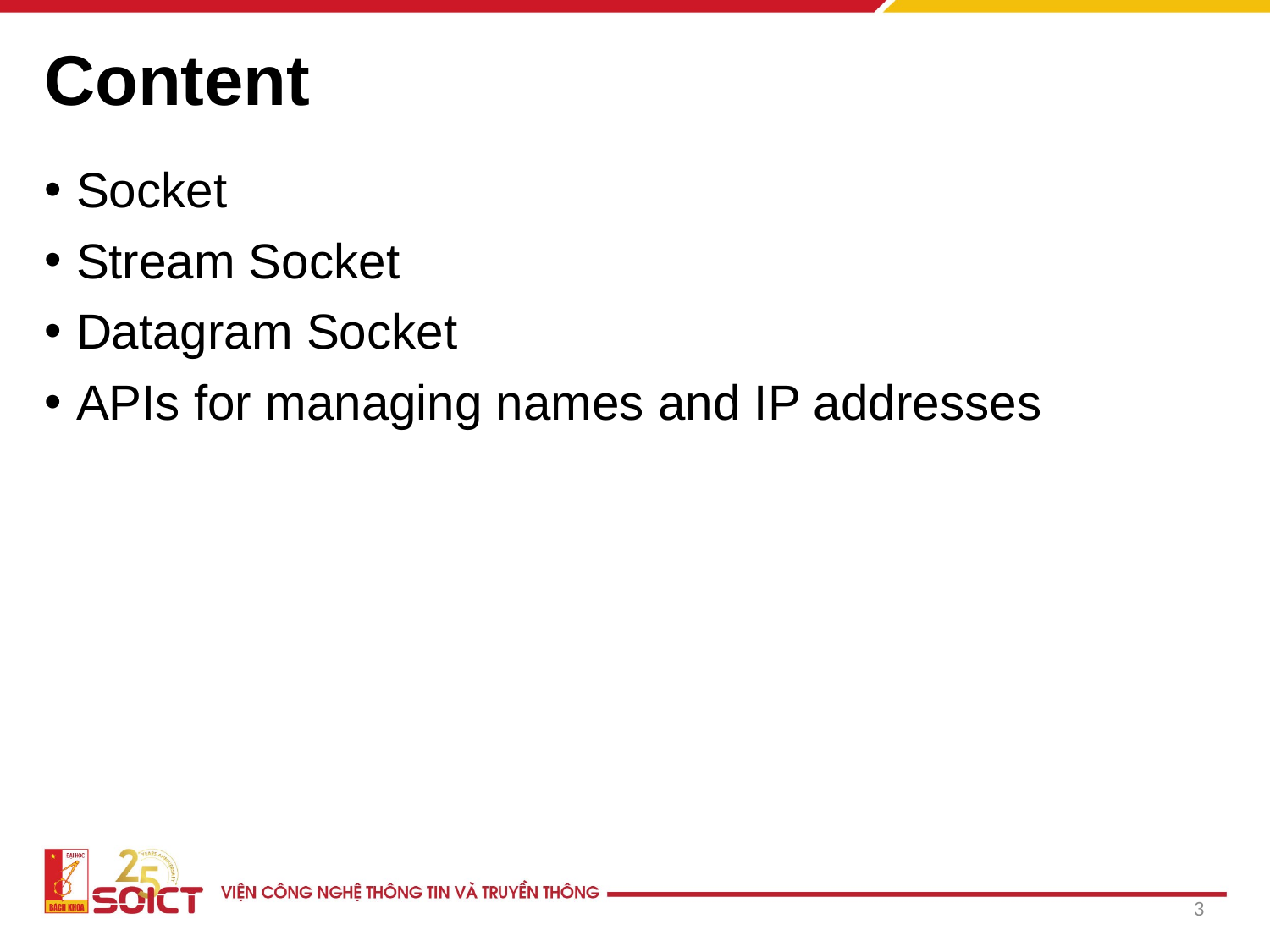

# Content
Socket
Stream Socket
Datagram Socket
APIs for managing names and IP addresses
3